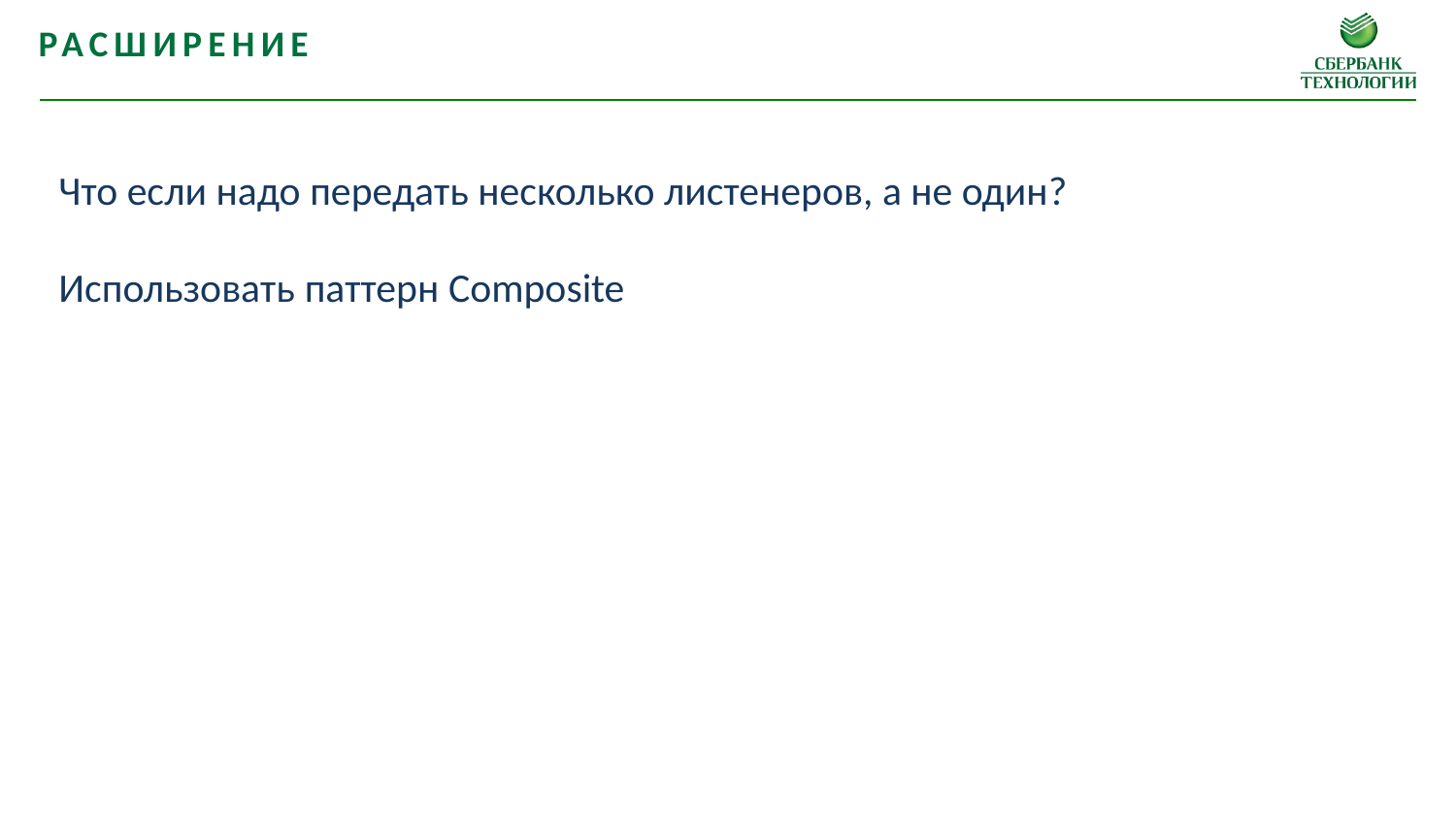

Расширение
Что если надо передать несколько листенеров, а не один?

Использовать паттерн Composite